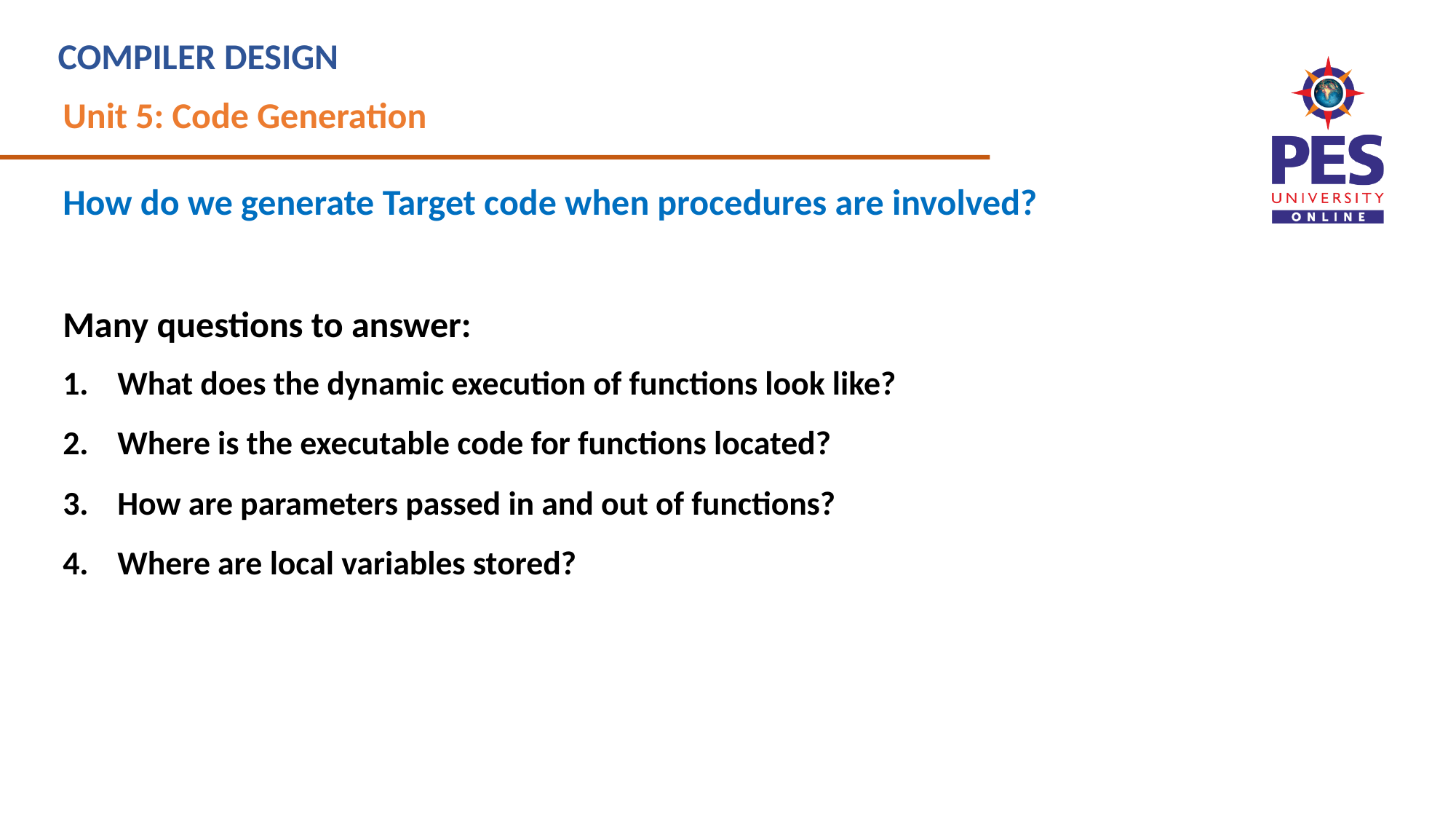

# COMPILER DESIGN
Unit 5: Code Generation

How do we generate Target code when procedures are involved?

Many questions to answer:
What does the dynamic execution of functions look like?
Where is the executable code for functions located?
How are parameters passed in and out of functions?
Where are local variables stored?